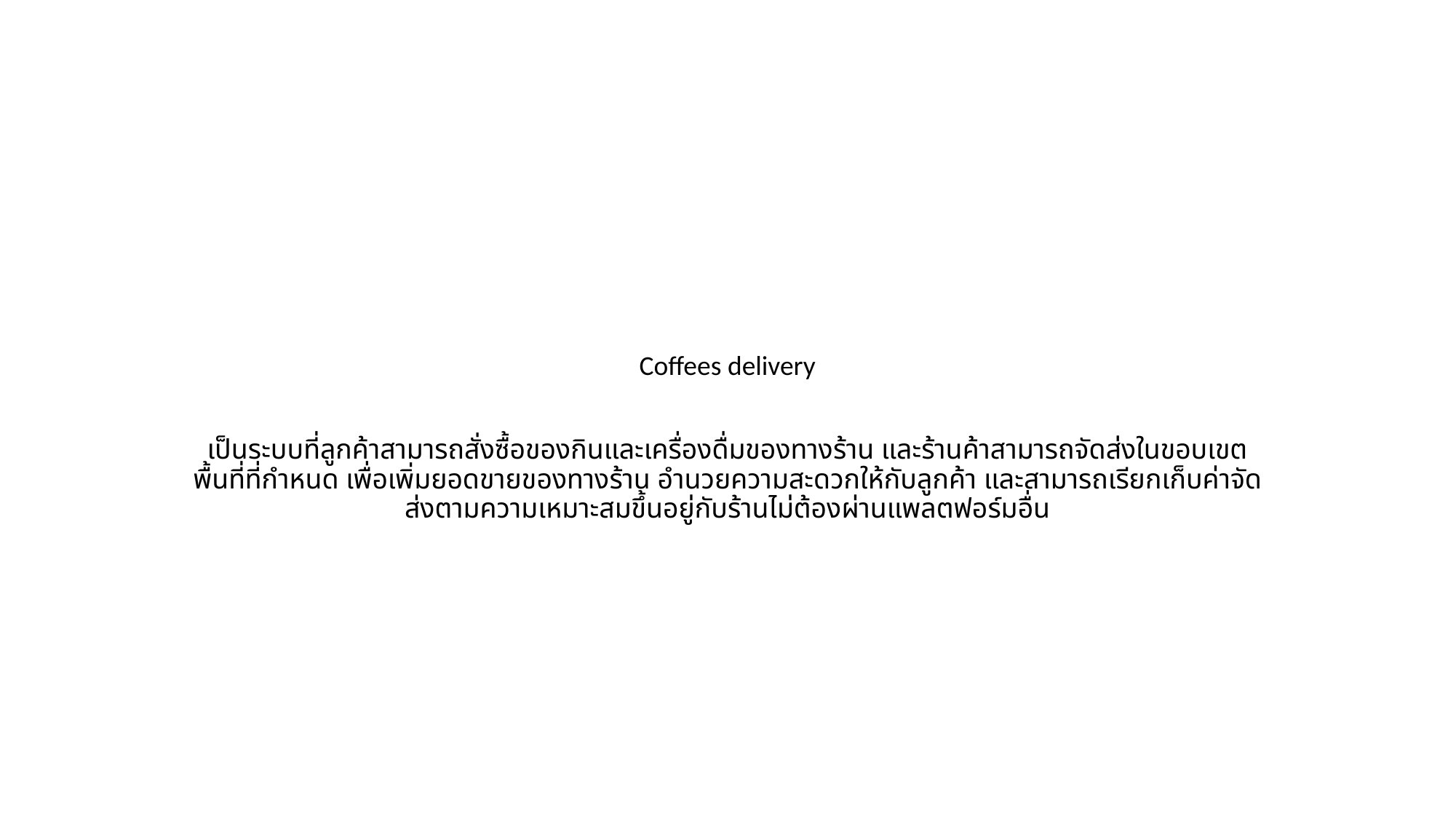

# Coffees delivery
เป็นระบบที่ลูกค้าสามารถสั่งซื้อของกินและเครื่องดื่มของทางร้าน และร้านค้าสามารถจัดส่งในขอบเขตพื้นที่ที่กำหนด เพื่อเพิ่มยอดขายของทางร้าน อำนวยความสะดวกให้กับลูกค้า และสามารถเรียกเก็บค่าจัดส่งตามความเหมาะสมขึ้นอยู่กับร้านไม่ต้องผ่านแพลตฟอร์มอื่น